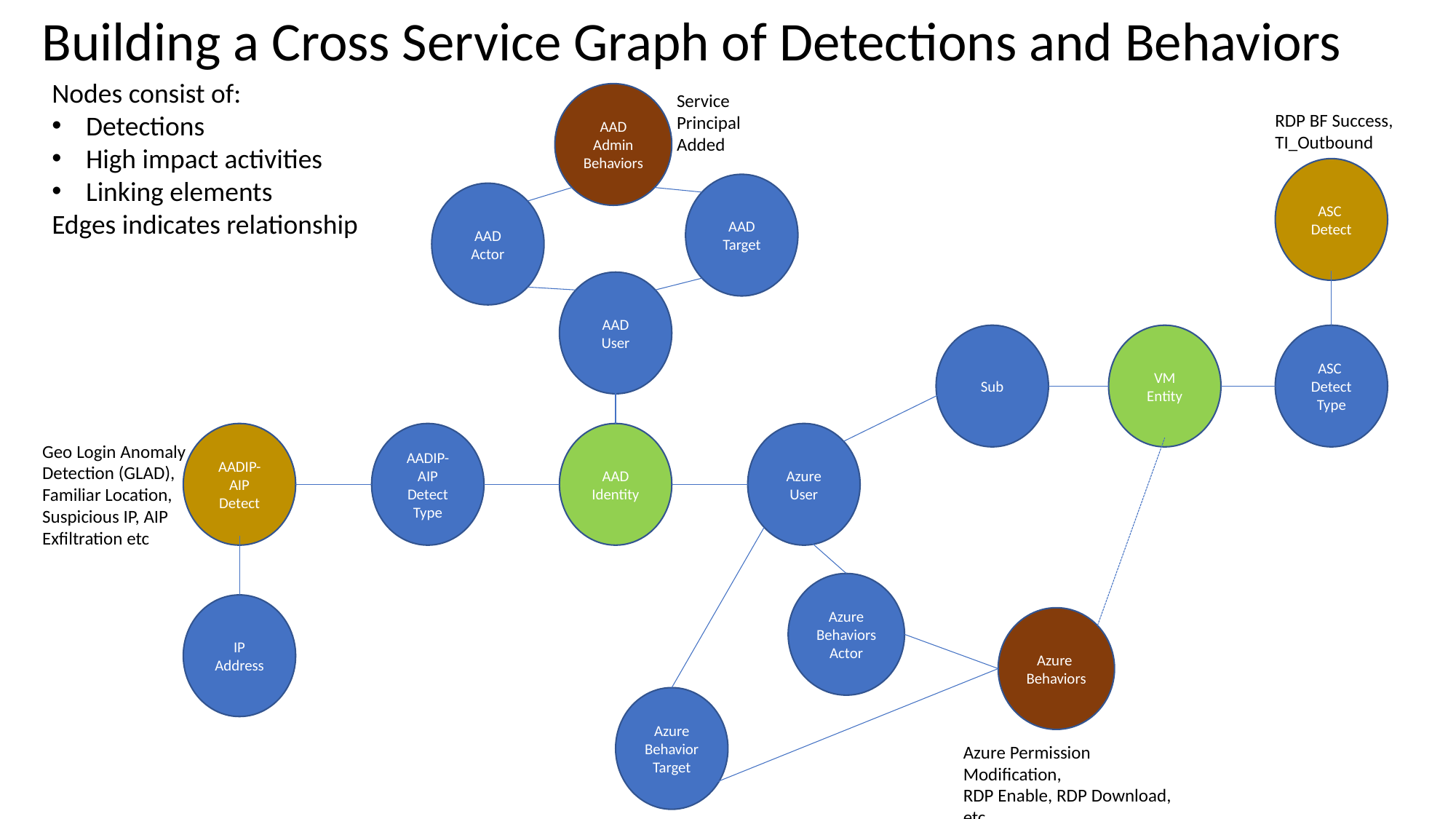

Building a Cross Service Graph of Detections and Behaviors
Nodes consist of:
Detections
High impact activities
Linking elements
Edges indicates relationship
AAD Admin
Behaviors
Service Principal Added
RDP BF Success, TI_Outbound
ASC
Detect
AAD Target
AAD Actor
AAD User
Sub
VM Entity
ASC
Detect
Type
AADIP-AIP
Detect
AADIP-AIP
Detect
Type
Azure User
AAD
Identity
Geo Login Anomaly Detection (GLAD),
Familiar Location, Suspicious IP, AIP Exfiltration etc
Azure
Behaviors Actor
IP
Address
Azure
Behaviors
Azure
Behavior Target
Azure Permission Modification,
RDP Enable, RDP Download, etc